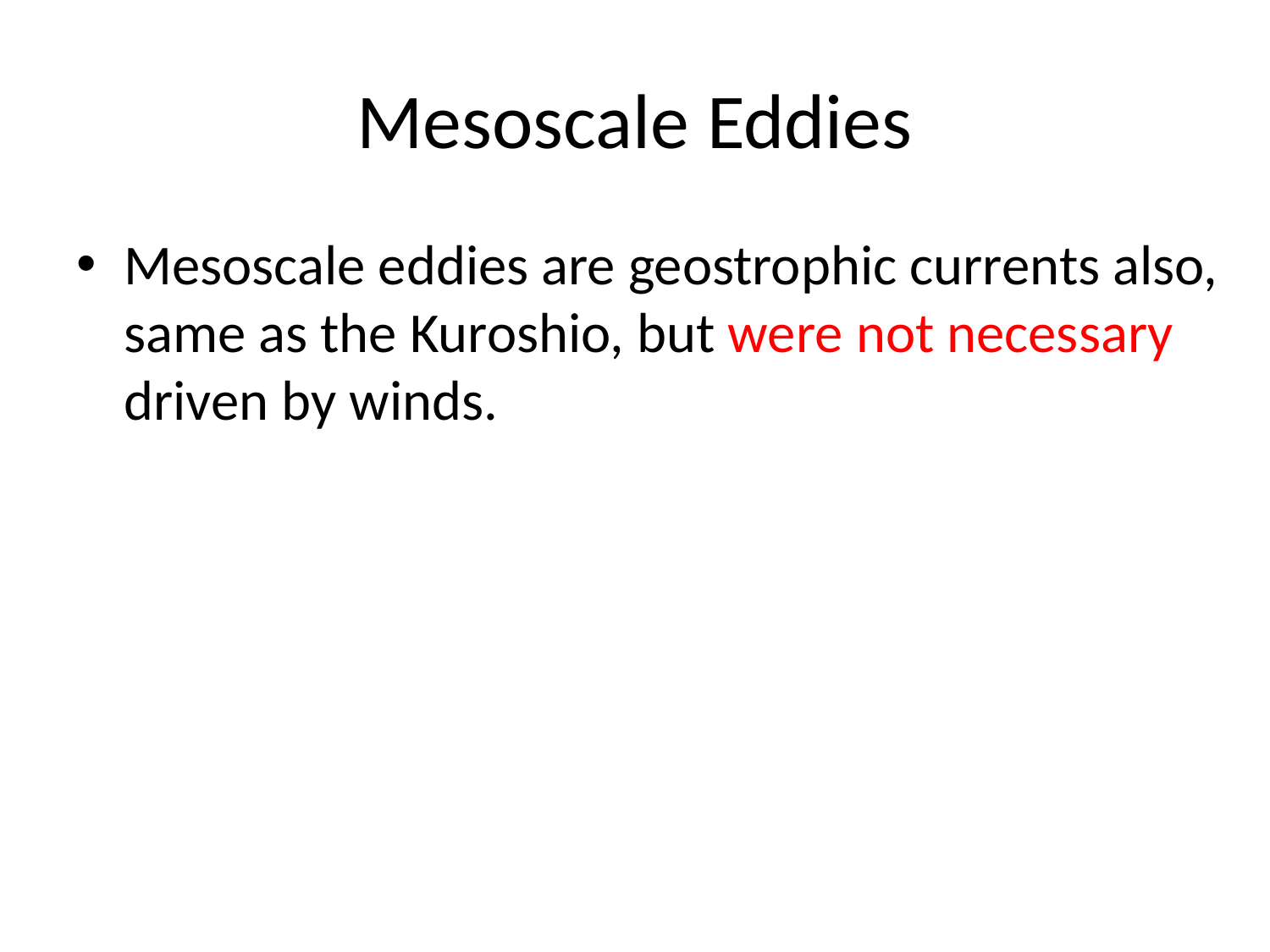

# Mesoscale Eddies
Mesoscale eddies are geostrophic currents also, same as the Kuroshio, but were not necessary driven by winds.